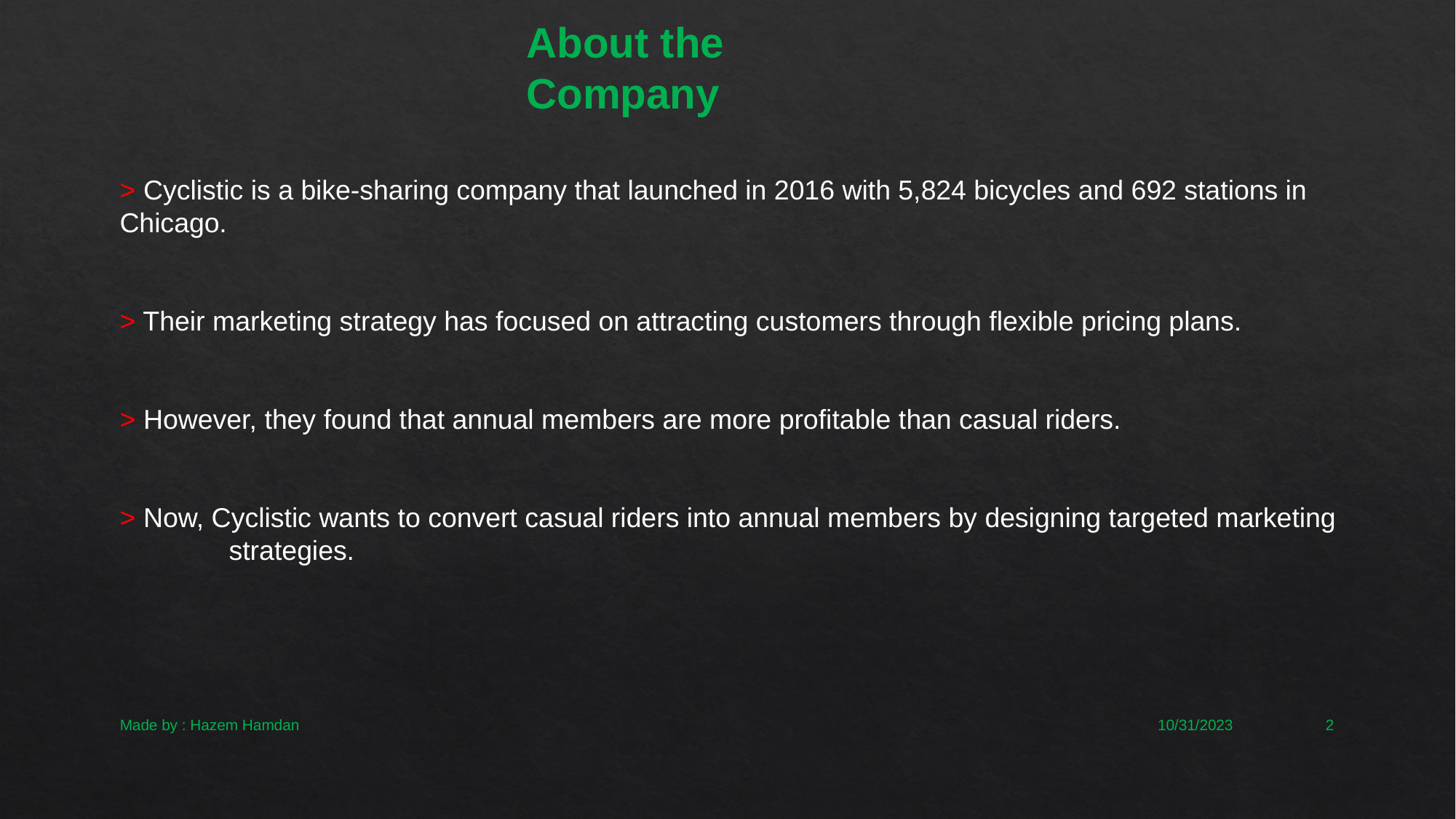

About the Company
> Cyclistic is a bike-sharing company that launched in 2016 with 5,824 bicycles and 692 stations in 	Chicago.

> Their marketing strategy has focused on attracting customers through flexible pricing plans.

> However, they found that annual members are more profitable than casual riders.

> Now, Cyclistic wants to convert casual riders into annual members by designing targeted marketing 	strategies.

Made by : Hazem Hamdan
10/31/2023
2